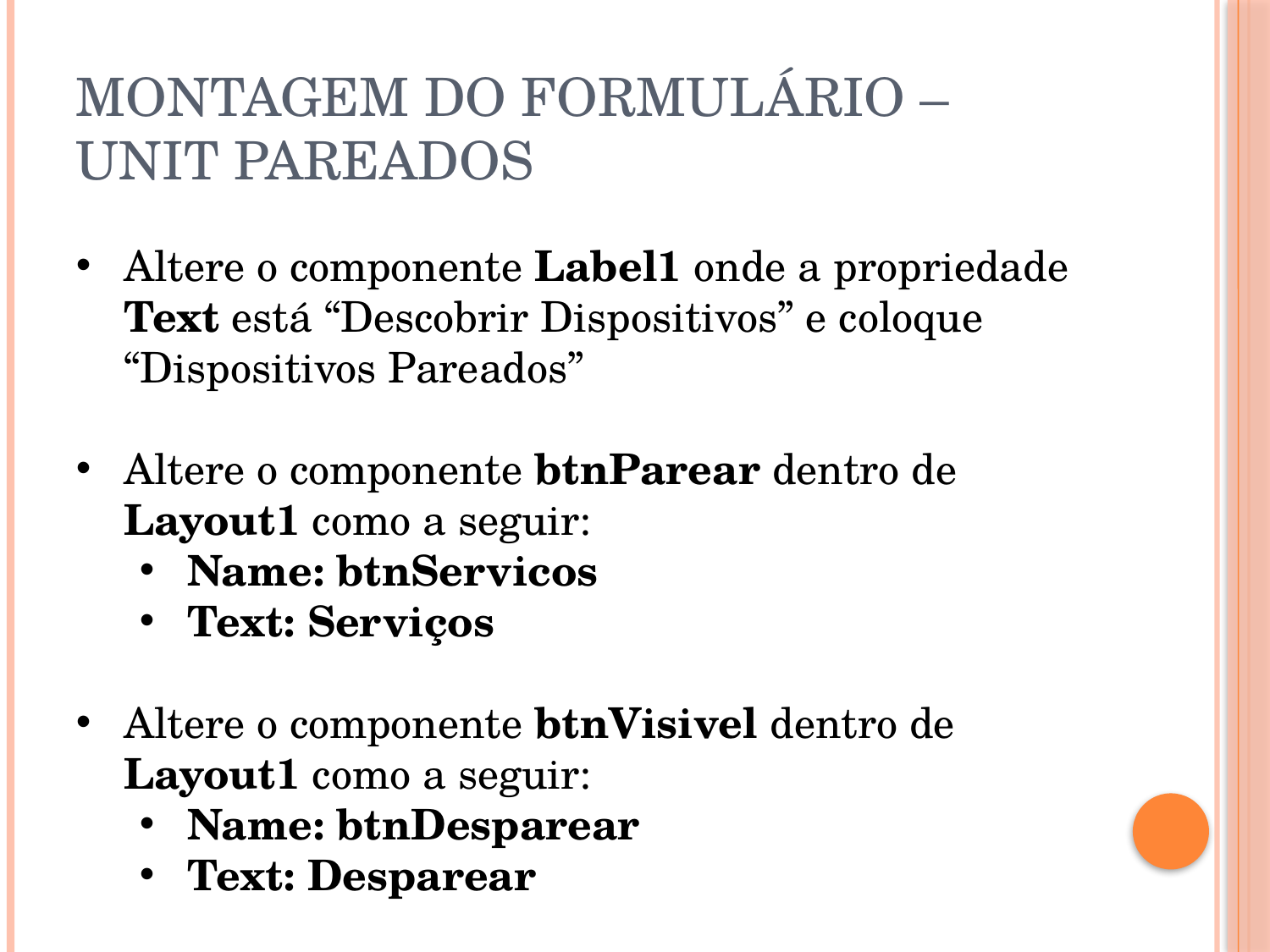

# Montagem do Formulário – Unit pareados
Altere o componente Label1 onde a propriedade Text está “Descobrir Dispositivos” e coloque “Dispositivos Pareados”

Altere o componente btnParear dentro de Layout1 como a seguir:
Name: btnServicos
Text: Serviços

Altere o componente btnVisivel dentro de Layout1 como a seguir:
Name: btnDesparear
Text: Desparear